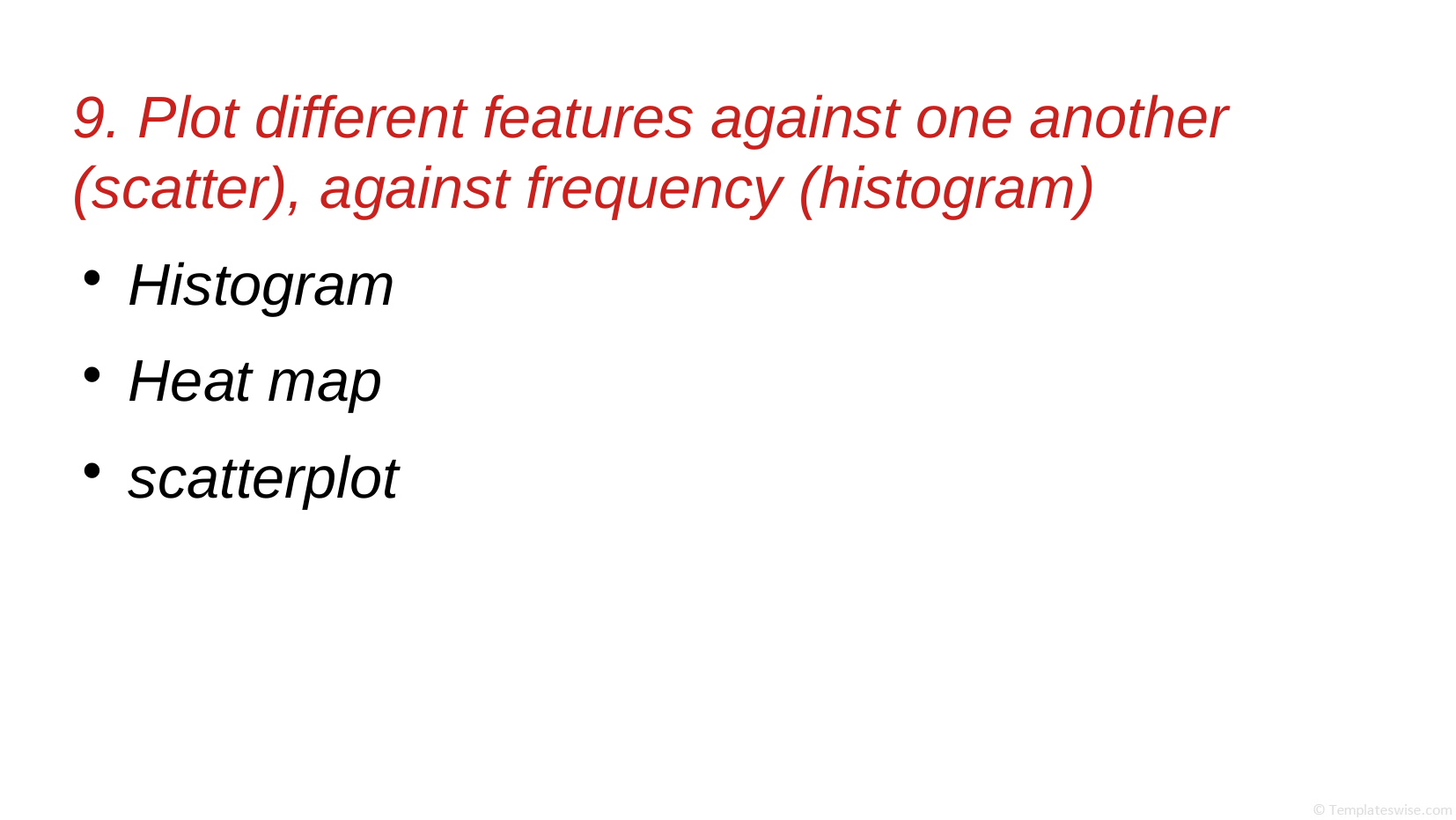

9. Plot different features against one another (scatter), against frequency (histogram)
Histogram
Heat map
scatterplot